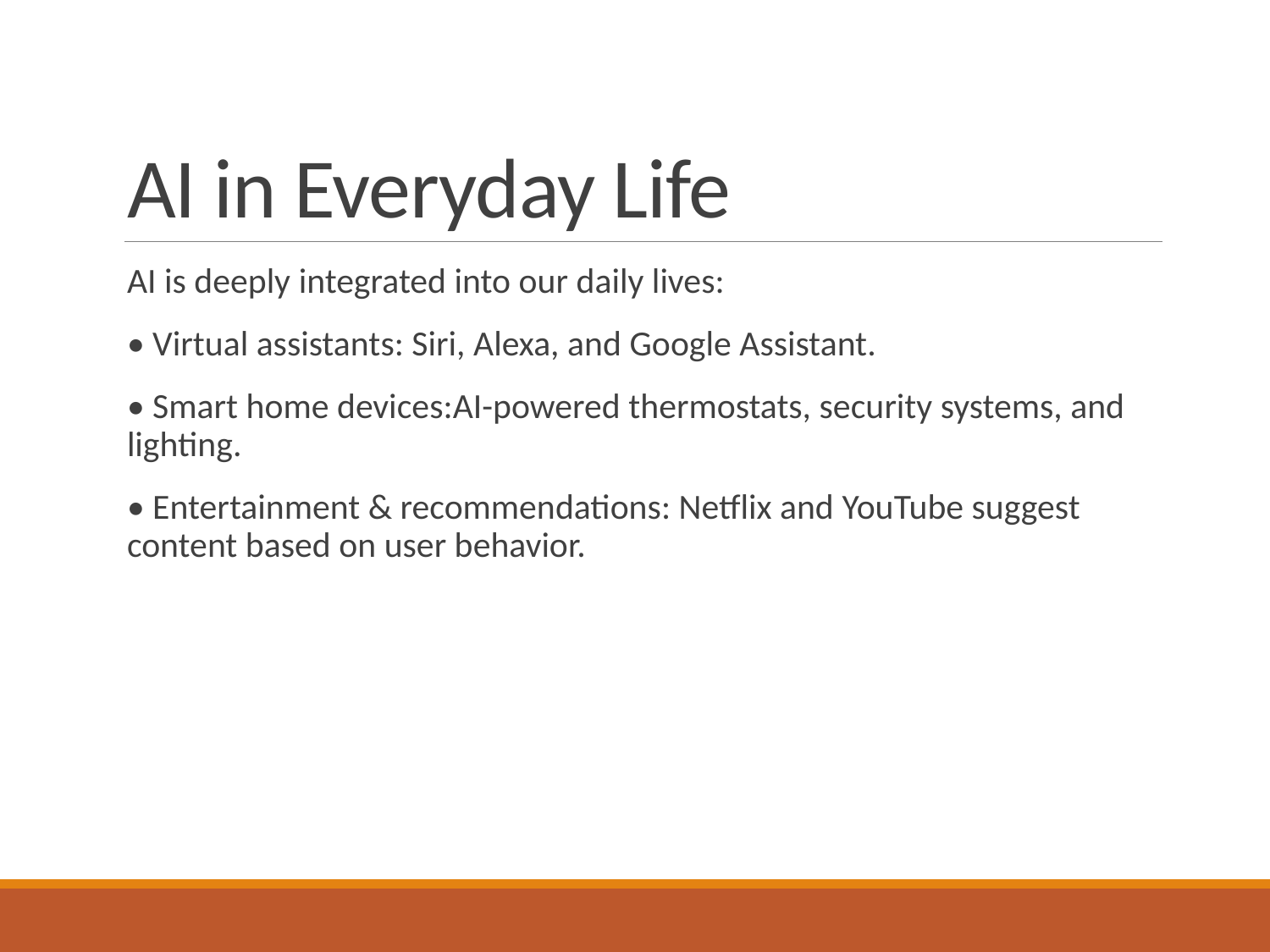

# AI in Everyday Life
AI is deeply integrated into our daily lives:
• Virtual assistants: Siri, Alexa, and Google Assistant.
• Smart home devices:AI-powered thermostats, security systems, and lighting.
• Entertainment & recommendations: Netflix and YouTube suggest content based on user behavior.